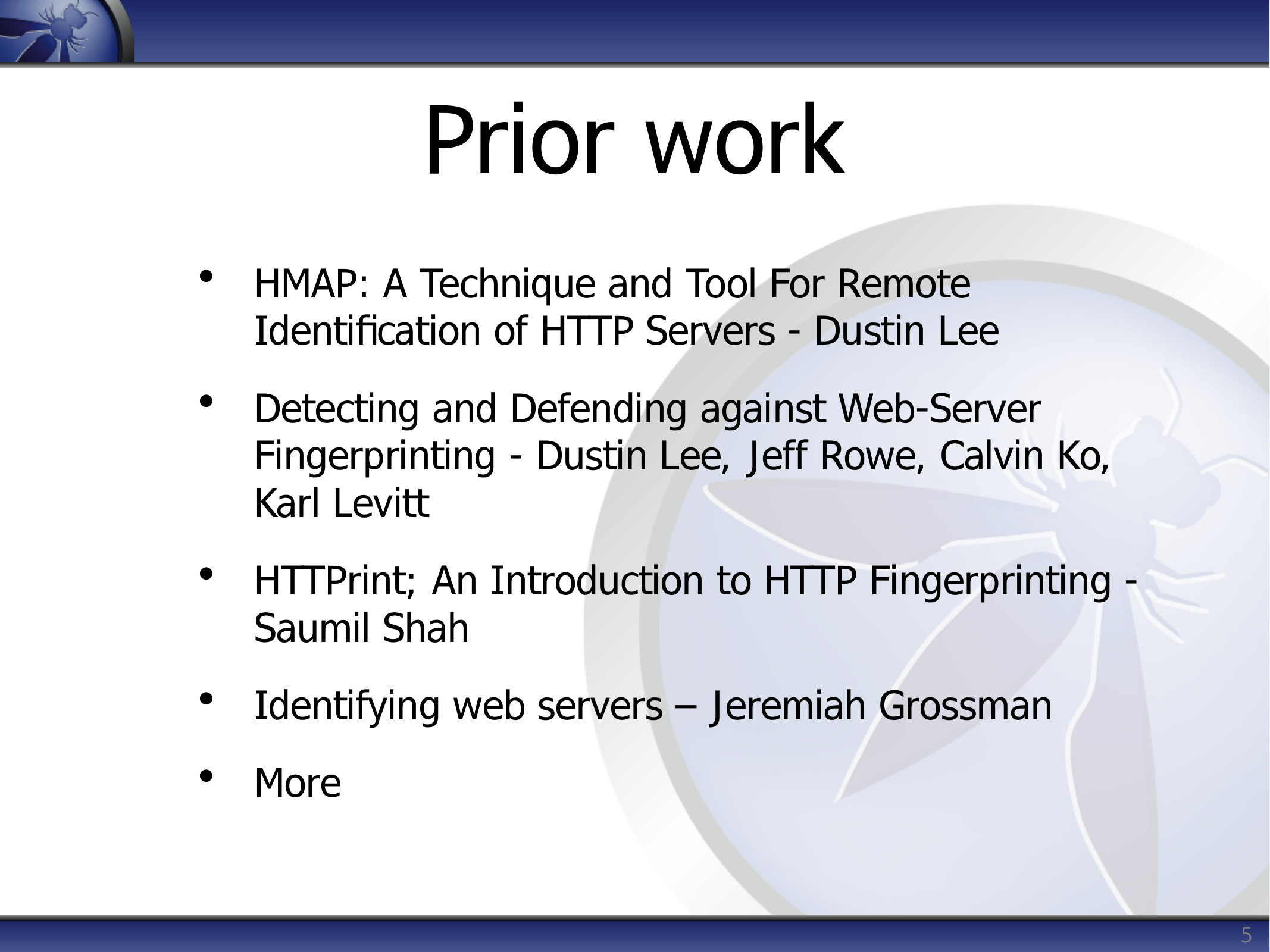

# Prior work
HMAP: A Technique and Tool For Remote Identification of HTTP Servers - Dustin Lee
Detecting and Defending against Web-Server Fingerprinting - Dustin Lee, Jeff Rowe, Calvin Ko, Karl Levitt
HTTPrint; An Introduction to HTTP Fingerprinting - Saumil Shah
Identifying web servers – Jeremiah Grossman
More
5